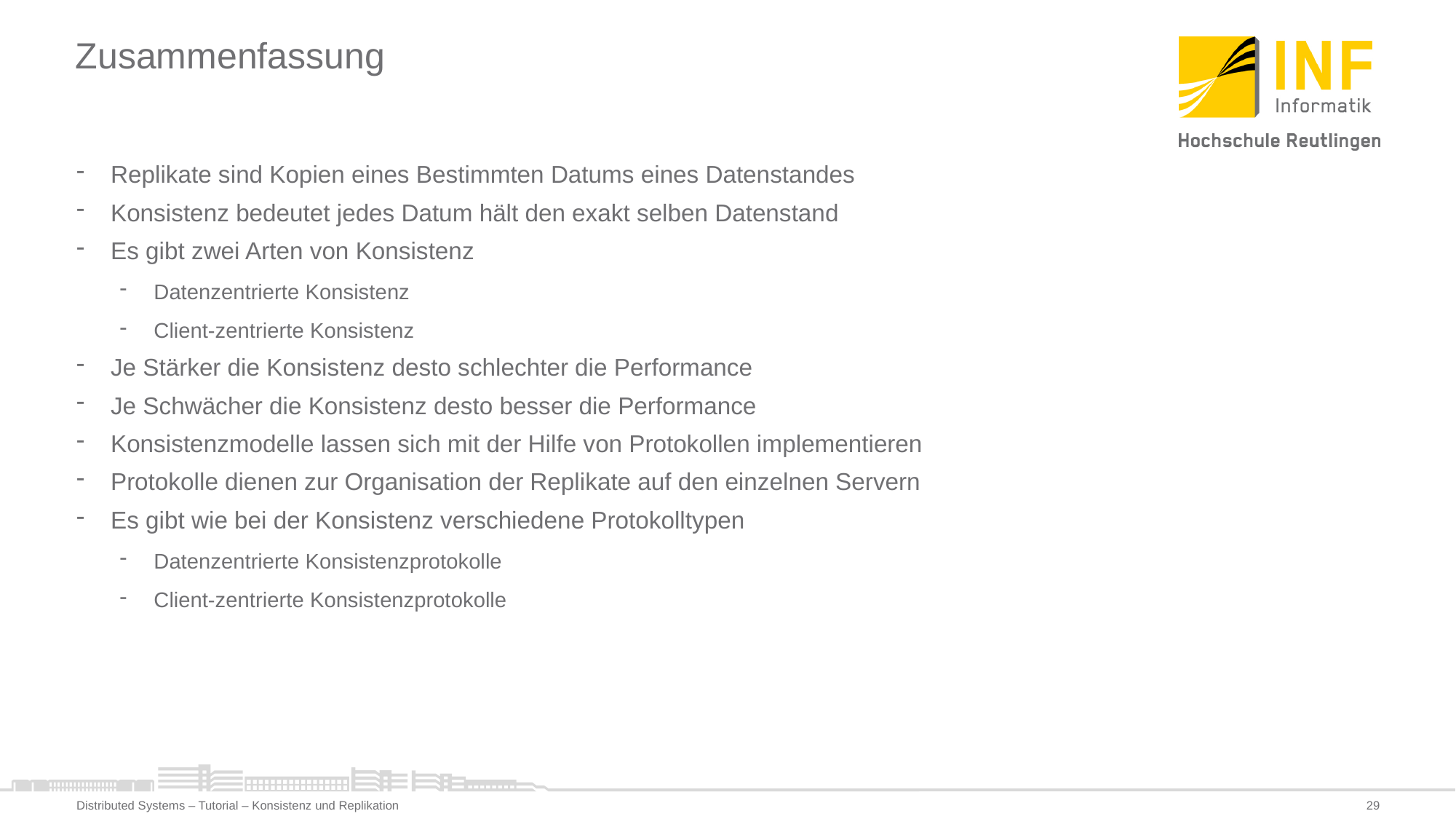

# Zusammenfassung
Replikate sind Kopien eines Bestimmten Datums eines Datenstandes
Konsistenz bedeutet jedes Datum hält den exakt selben Datenstand
Es gibt zwei Arten von Konsistenz
Datenzentrierte Konsistenz
Client-zentrierte Konsistenz
Je Stärker die Konsistenz desto schlechter die Performance
Je Schwächer die Konsistenz desto besser die Performance
Konsistenzmodelle lassen sich mit der Hilfe von Protokollen implementieren
Protokolle dienen zur Organisation der Replikate auf den einzelnen Servern
Es gibt wie bei der Konsistenz verschiedene Protokolltypen
Datenzentrierte Konsistenzprotokolle
Client-zentrierte Konsistenzprotokolle

Distributed Systems – Tutorial – Konsistenz und Replikation
29